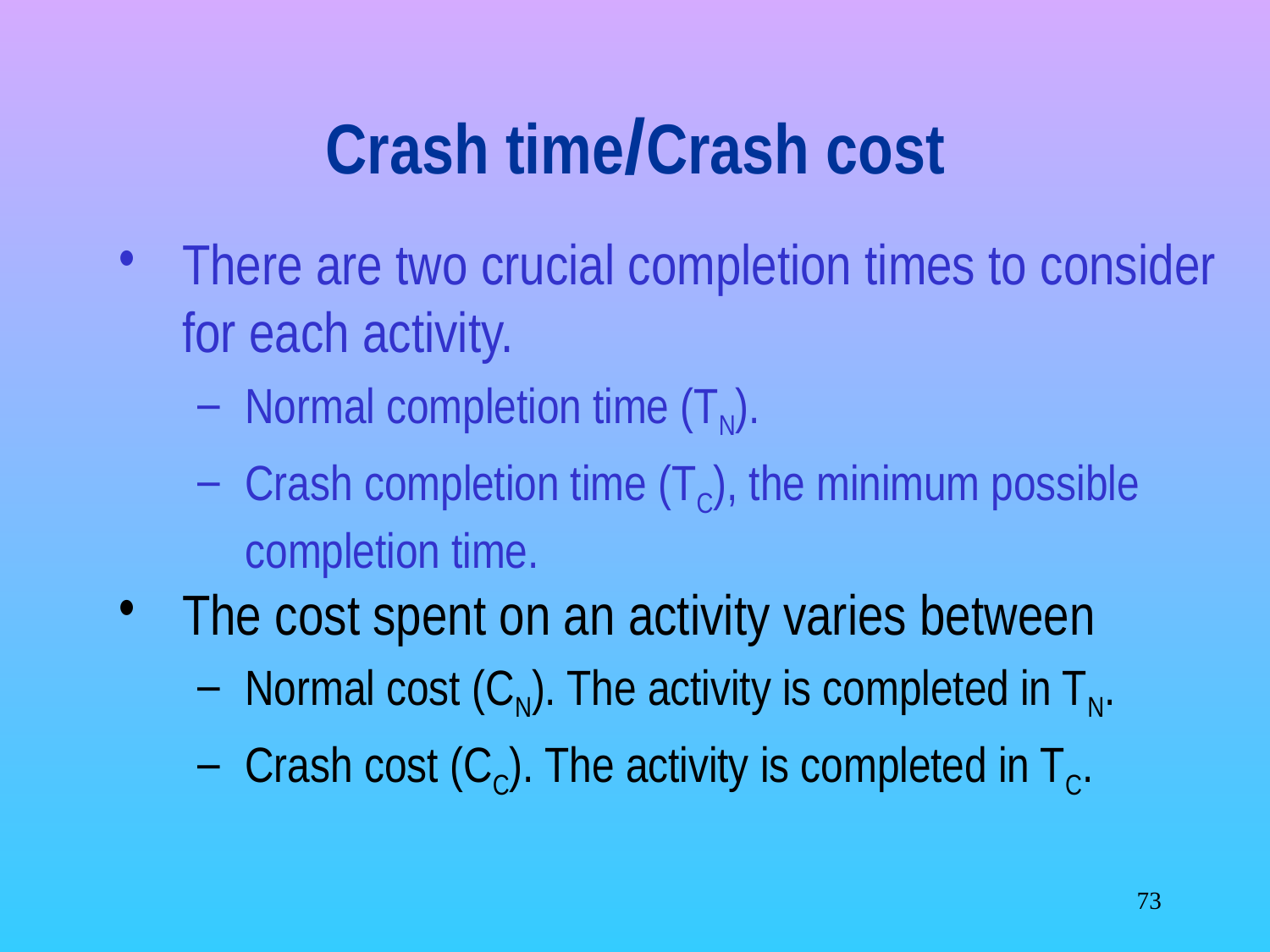

# Crash time/Crash cost
There are two crucial completion times to consider for each activity.
Normal completion time (TN).
Crash completion time (TC), the minimum possible completion time.
The cost spent on an activity varies between
Normal cost (CN). The activity is completed in TN.
Crash cost (CC). The activity is completed in TC.
73